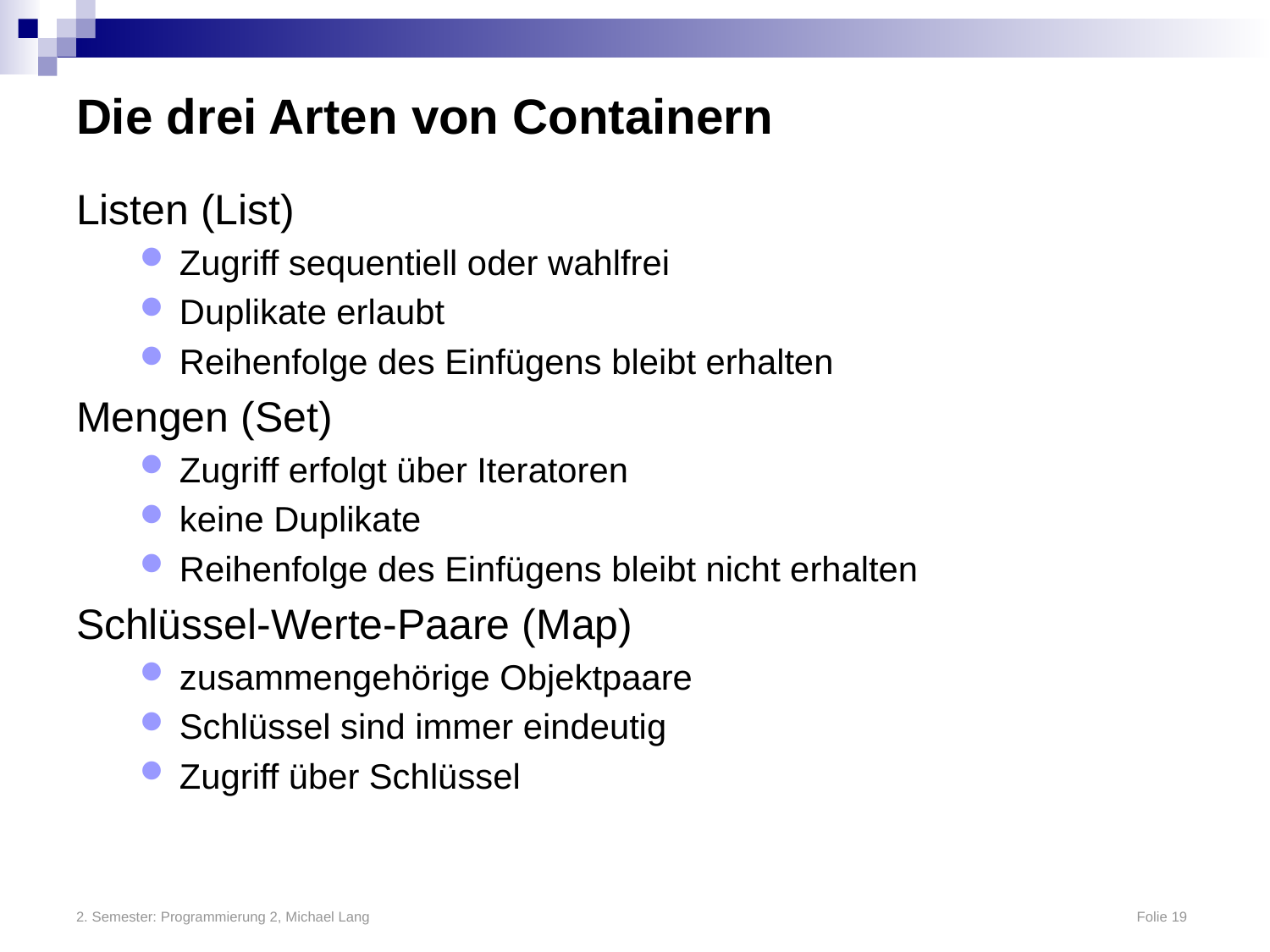

# Die drei Arten von Containern
Listen (List)
Zugriff sequentiell oder wahlfrei
Duplikate erlaubt
Reihenfolge des Einfügens bleibt erhalten
Mengen (Set)
Zugriff erfolgt über Iteratoren
keine Duplikate
Reihenfolge des Einfügens bleibt nicht erhalten
Schlüssel-Werte-Paare (Map)
zusammengehörige Objektpaare
Schlüssel sind immer eindeutig
Zugriff über Schlüssel
2. Semester: Programmierung 2, Michael Lang	Folie 19